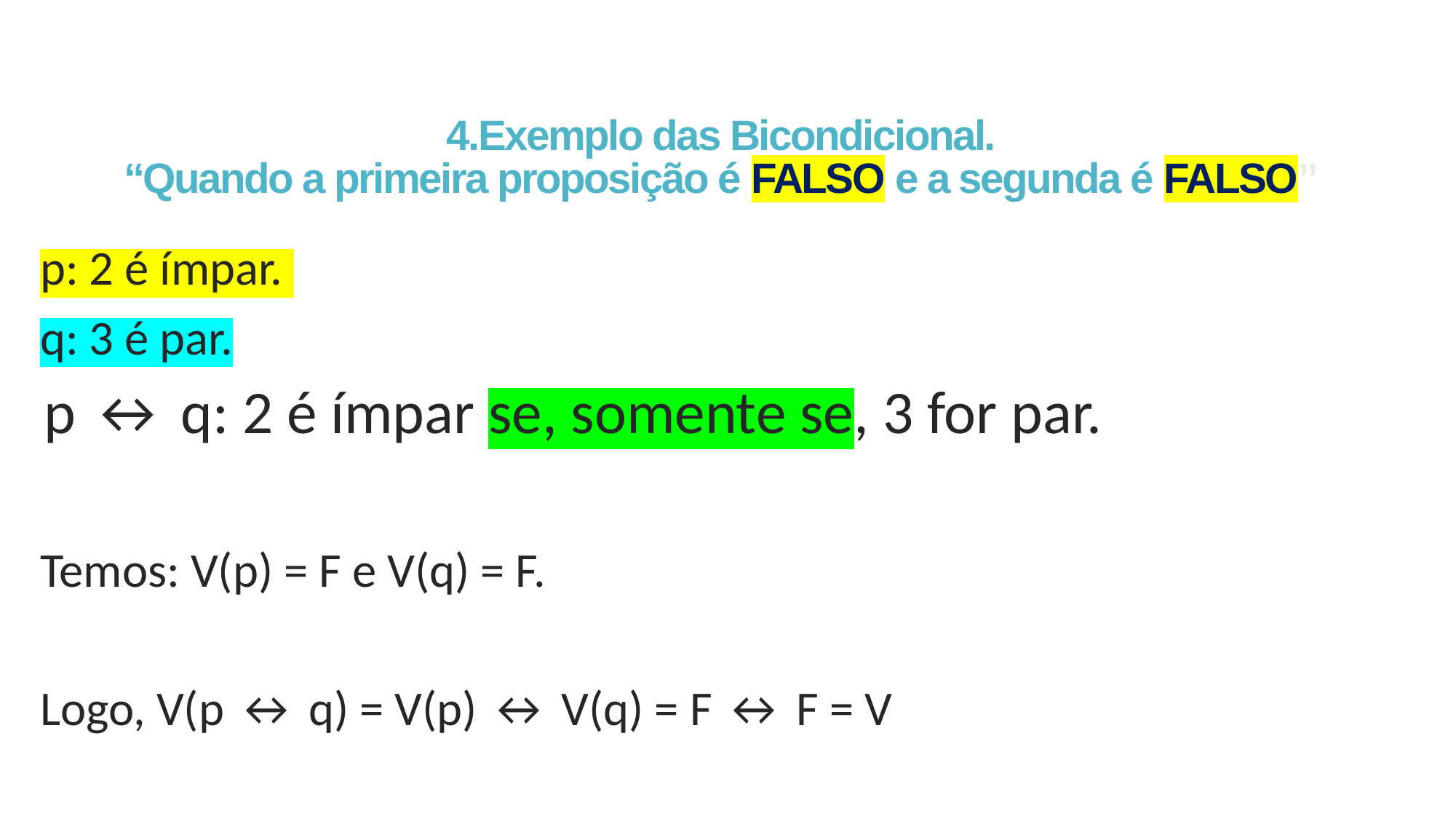

# 4.Exemplo das Bicondicional. “Quando a primeira proposição é FALSO e a segunda é FALSO”
p: 2 é ímpar.
q: 3 é par.
p ↔ q: 2 é ímpar se, somente se, 3 for par.

Temos: V(p) = F e V(q) = F.

Logo, V(p ↔ q) = V(p) ↔ V(q) = F ↔ F = V